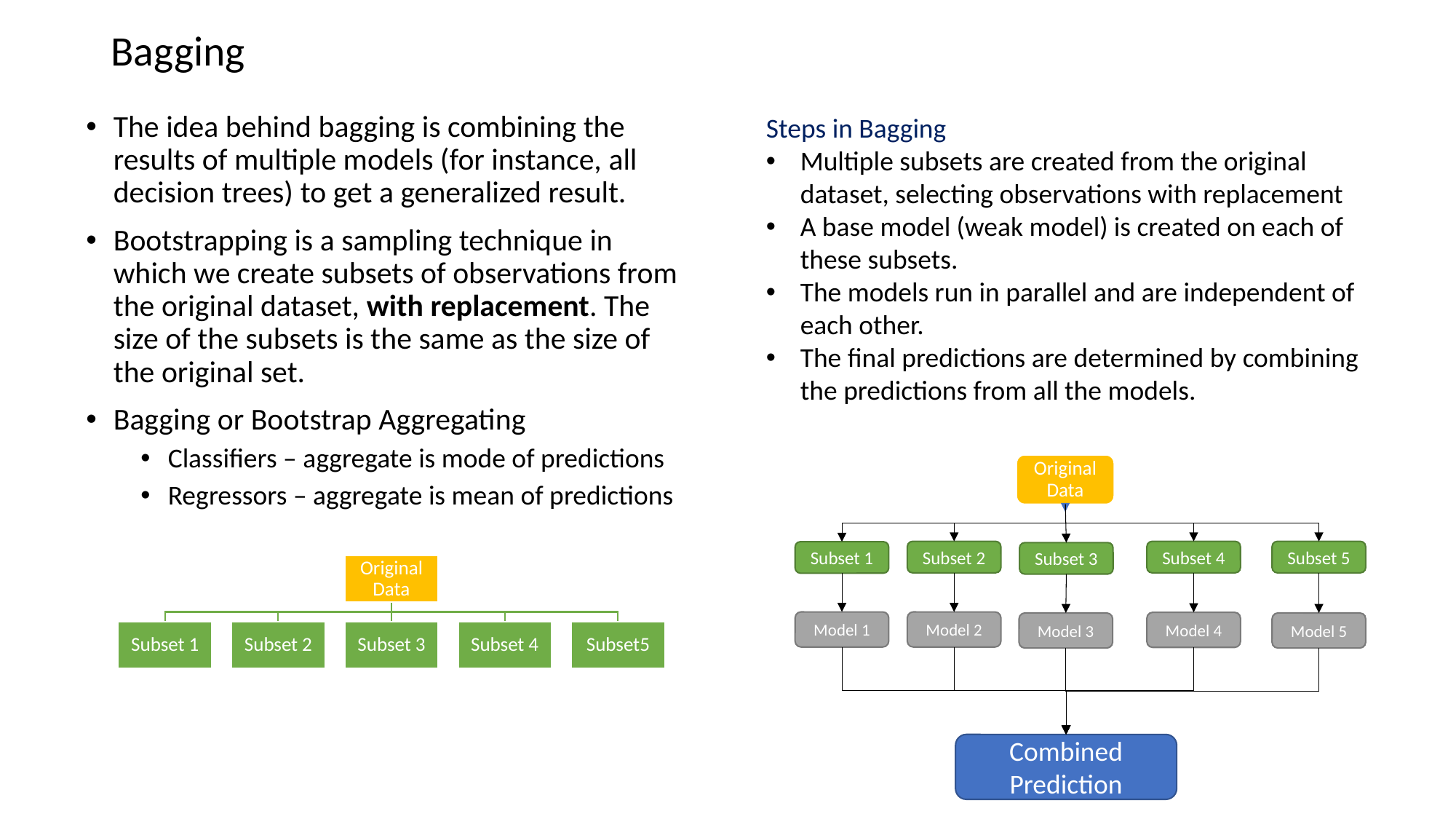

# Bagging
The idea behind bagging is combining the results of multiple models (for instance, all decision trees) to get a generalized result.
Bootstrapping is a sampling technique in which we create subsets of observations from the original dataset, with replacement. The size of the subsets is the same as the size of the original set.
Bagging or Bootstrap Aggregating
Classifiers – aggregate is mode of predictions
Regressors – aggregate is mean of predictions
Steps in Bagging
Multiple subsets are created from the original dataset, selecting observations with replacement
A base model (weak model) is created on each of these subsets.
The models run in parallel and are independent of each other.
The final predictions are determined by combining the predictions from all the models.
Original Data
Subset 2
Subset 4
Subset 5
Subset 1
Subset 3
Model 1
Model 2
Model 4
Model 3
Model 5
Combined Prediction
Original Data
Subset 1
Subset 2
Subset 3
Subset 4
Subset5